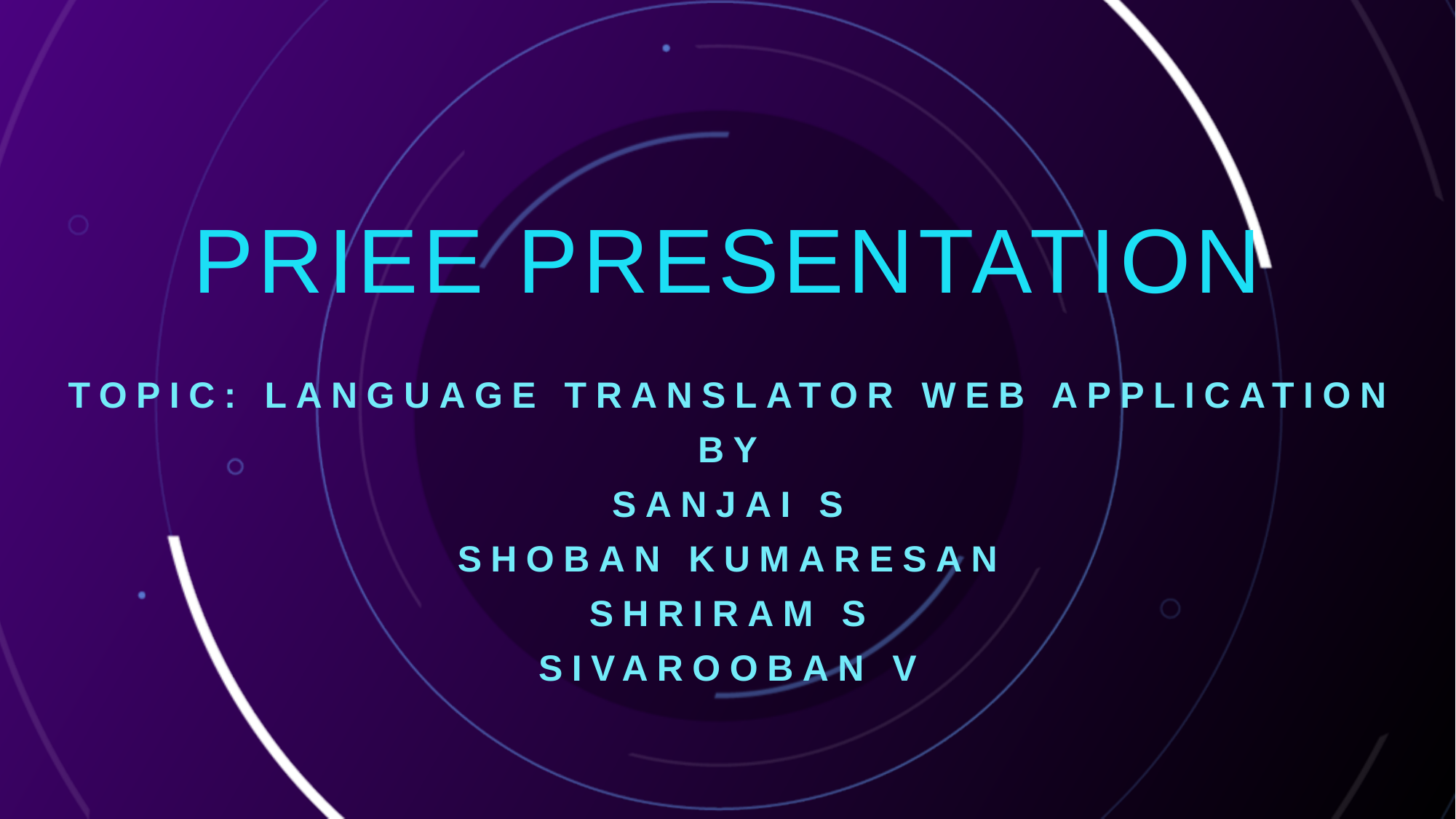

# PRIEE PRESENTATION

TOPIC: LANGUAGE TRANSLATOR WEB APPLICATION
BY
SANJAI S
SHOBAN KUMARESAN
SHRIRAM S
SIVAROOBAN V